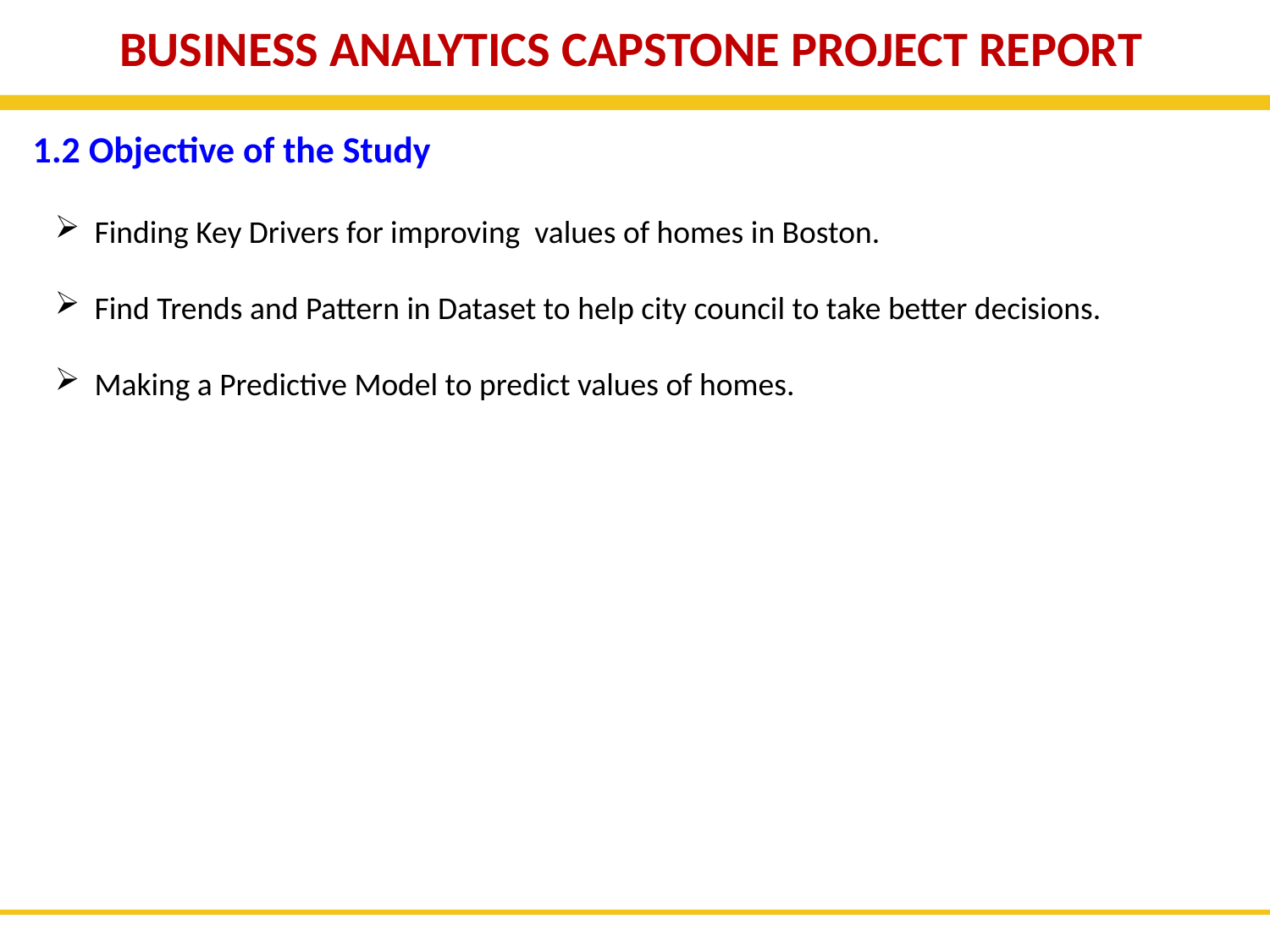

BUSINESS ANALYTICS CAPSTONE PROJECT REPORT

1.2 Objective of the Study
Finding Key Drivers for improving  values of homes in Boston.

Find Trends and Pattern in Dataset to help city council to take better decisions.

Making a Predictive Model to predict values of homes.